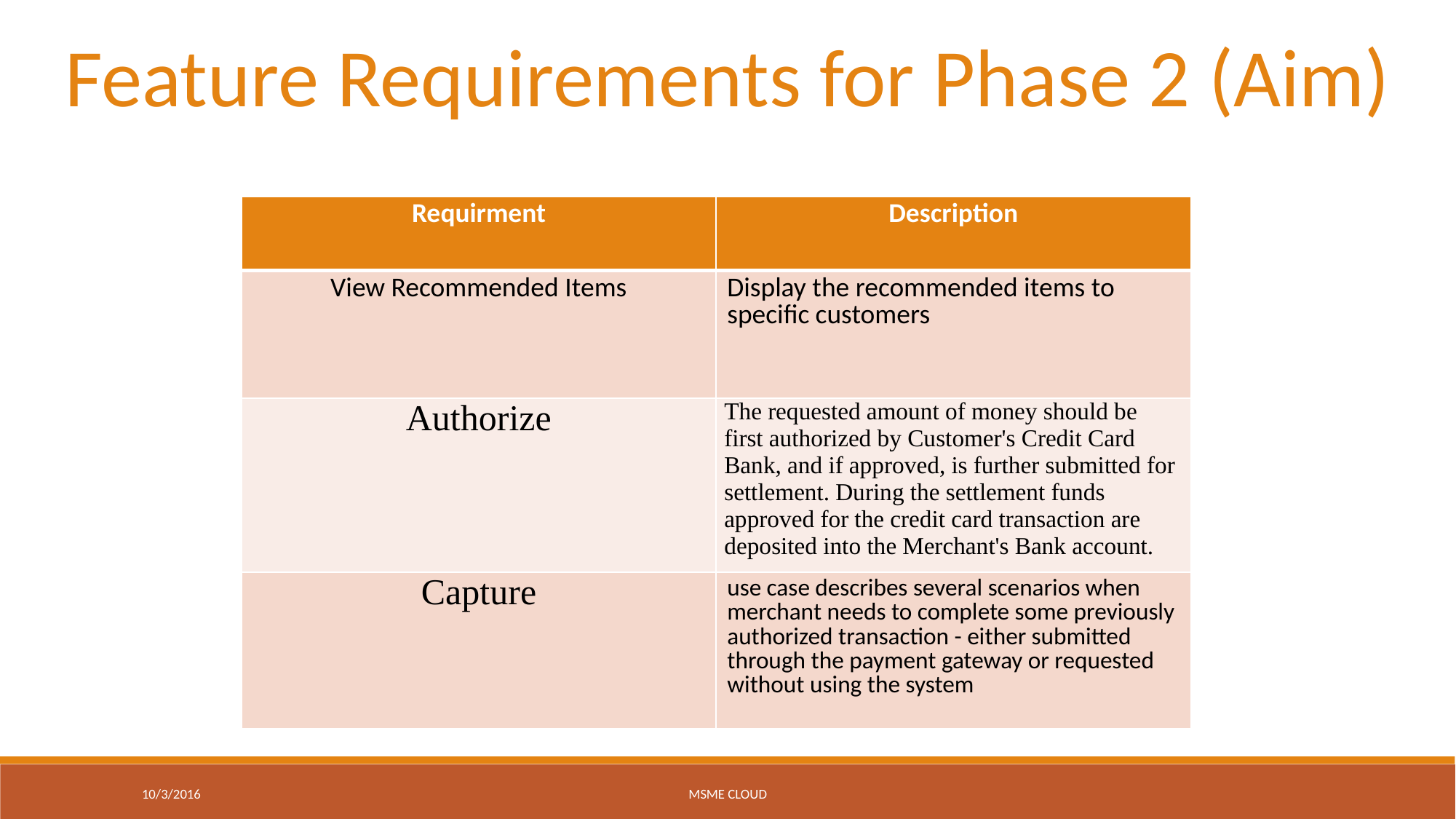

Feature Requirements for Phase 2 (Aim)
| Requirment | Description |
| --- | --- |
| View Recommended Items | Display the recommended items to specific customers |
| Authorize | The requested amount of money should be first authorized by Customer's Credit Card Bank, and if approved, is further submitted for settlement. During the settlement funds approved for the credit card transaction are deposited into the Merchant's Bank account. |
| Capture | use case describes several scenarios when merchant needs to complete some previously authorized transaction - either submitted through the payment gateway or requested without using the system |
10/3/2016
MSME Cloud